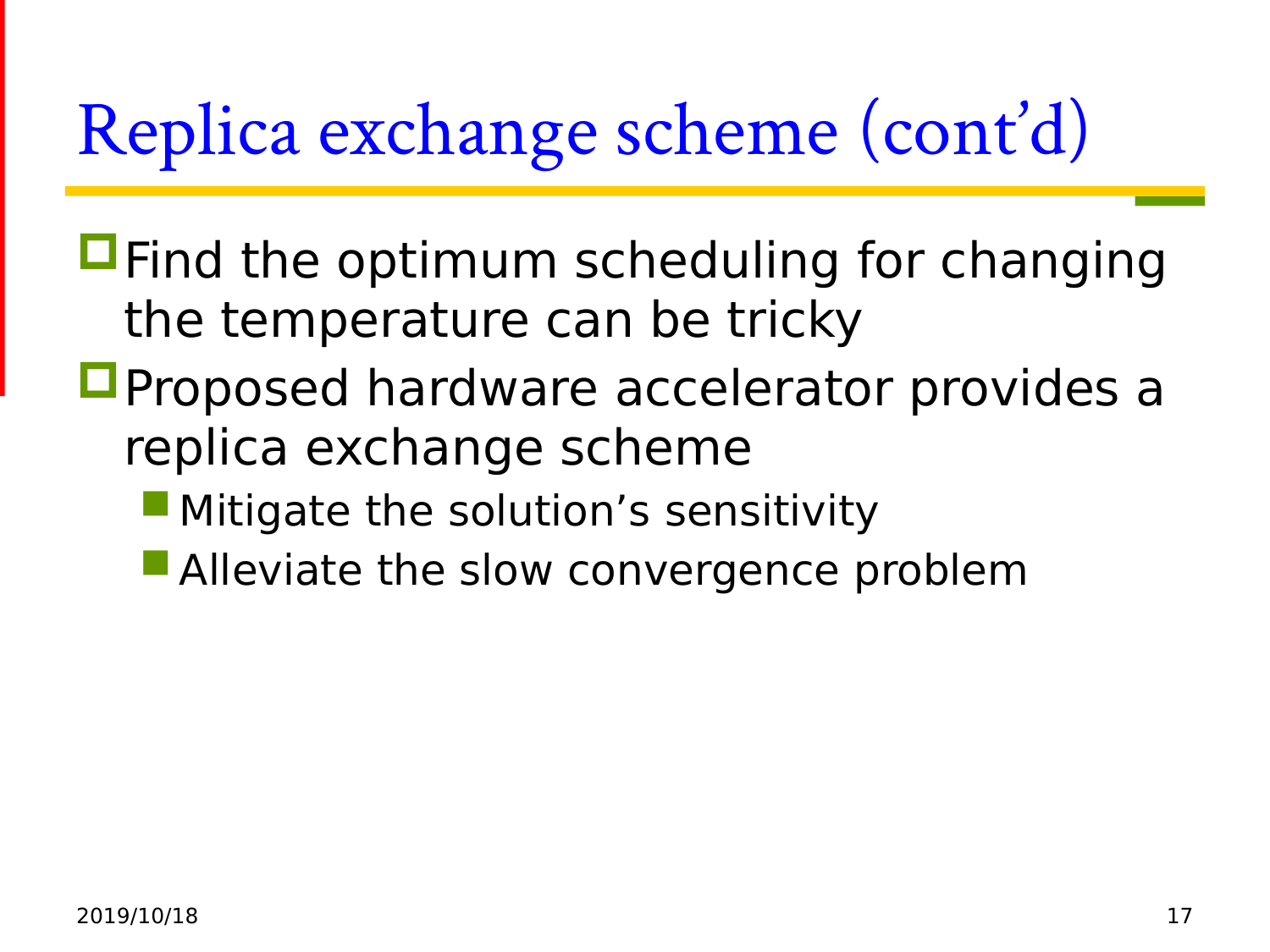

# Replica exchange scheme (cont’d)
Find the optimum scheduling for changing the temperature can be tricky
Proposed hardware accelerator provides a replica exchange scheme
Mitigate the solution’s sensitivity
Alleviate the slow convergence problem
2019/10/18
17